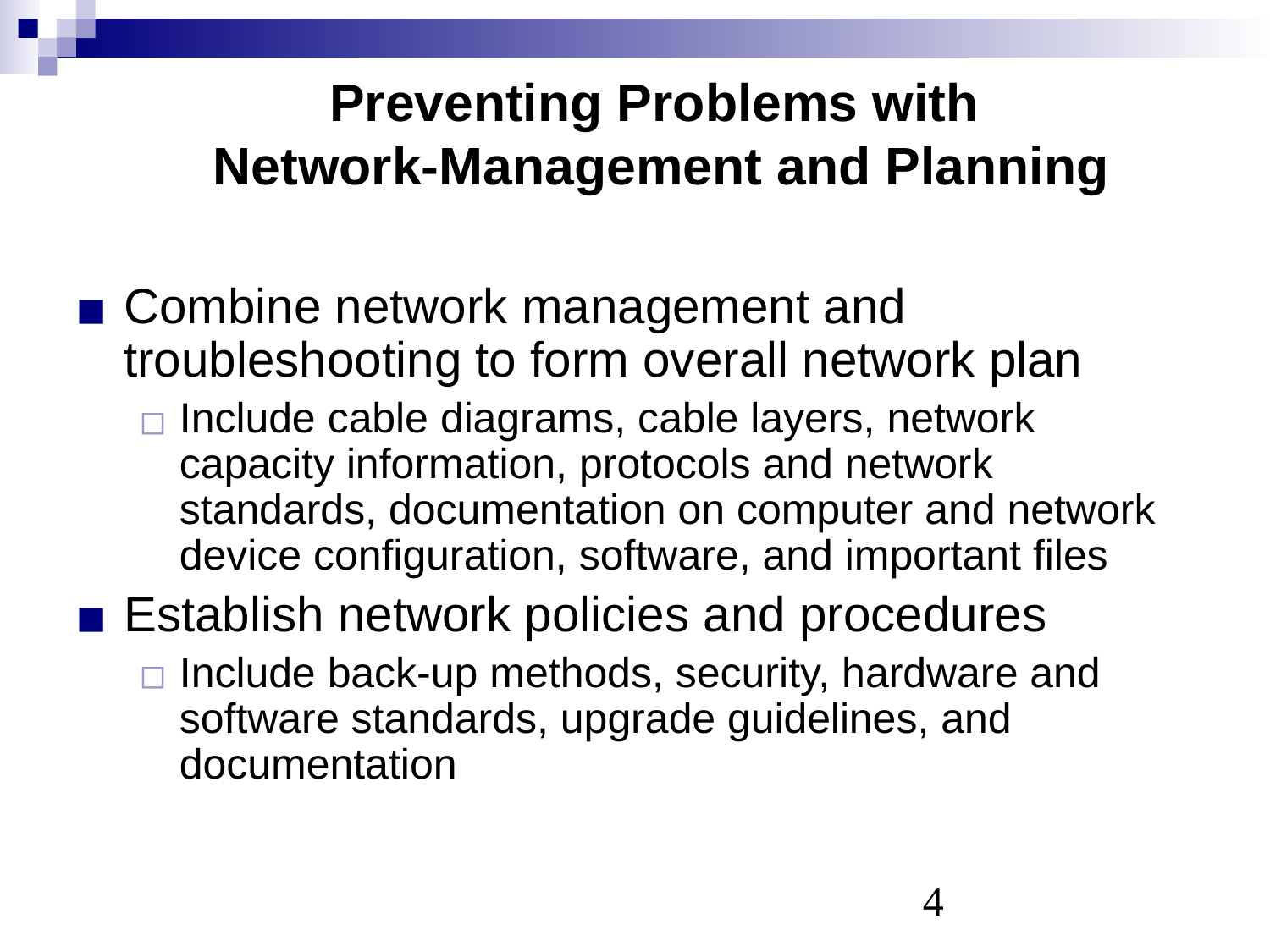

# Preventing Problems with Network-Management and Planning
Combine network management and troubleshooting to form overall network plan
Include cable diagrams, cable layers, network capacity information, protocols and network standards, documentation on computer and network device configuration, software, and important files
Establish network policies and procedures
Include back-up methods, security, hardware and software standards, upgrade guidelines, and documentation
4